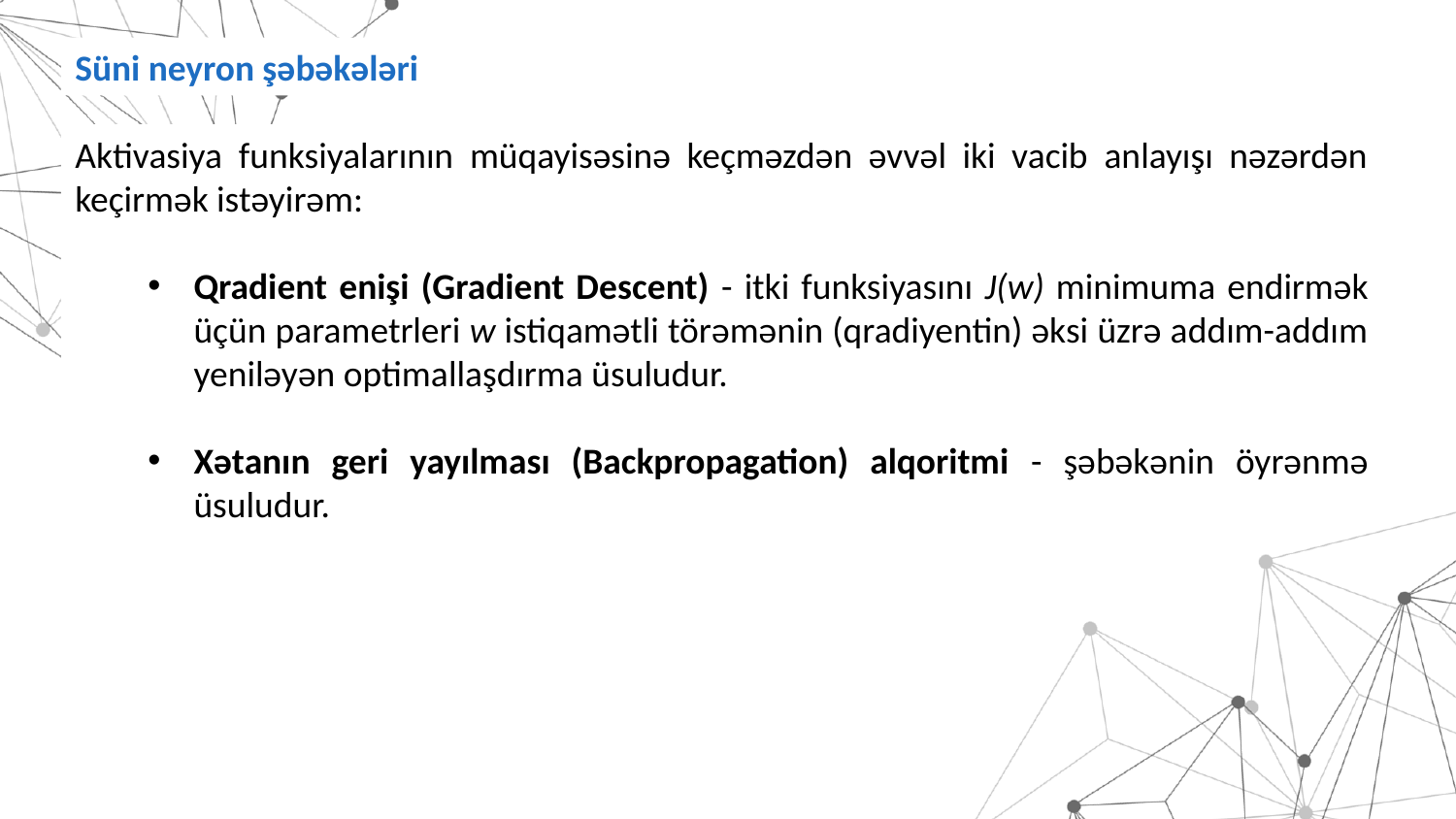

Süni neyron şəbəkələri
Aktivasiya funksiyalarının müqayisəsinə keçməzdən əvvəl iki vacib anlayışı nəzərdən keçirmək istəyirəm:

Qradient enişi (Gradient Descent) - itki funksiyasını J(w) minimuma endirmək üçün parametrleri w istiqamətli törəmənin (qradiyentin) əksi üzrə addım-addım yeniləyən optimallaşdırma üsuludur.

Xətanın geri yayılması (Backpropagation) alqoritmi - şəbəkənin öyrənmə üsuludur.